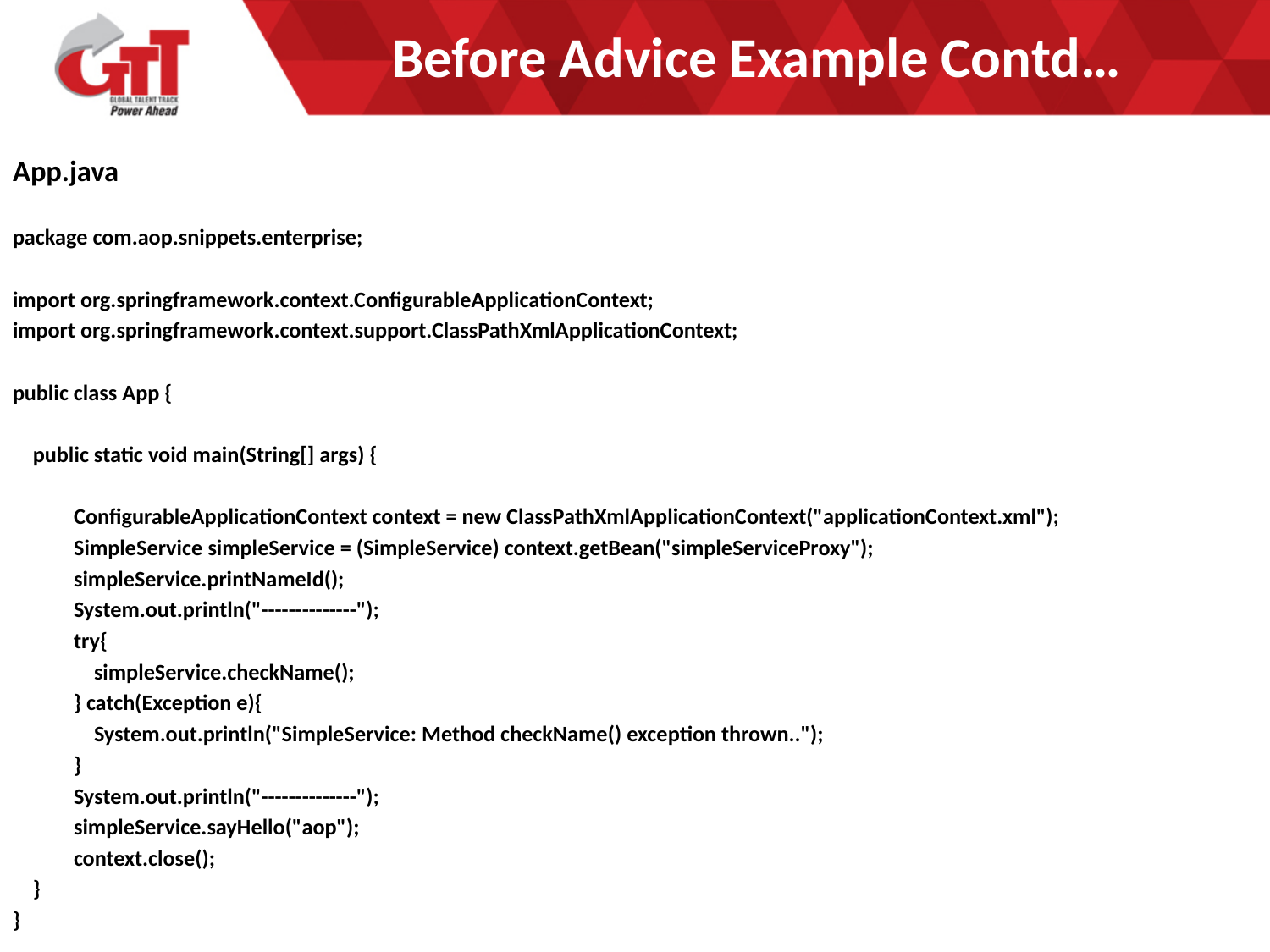

# Before Advice Example Contd…
App.java

package com.aop.snippets.enterprise;

import org.springframework.context.ConfigurableApplicationContext;
import org.springframework.context.support.ClassPathXmlApplicationContext;

public class App {

    public static void main(String[] args) {

            ConfigurableApplicationContext context = new ClassPathXmlApplicationContext("applicationContext.xml");
            SimpleService simpleService = (SimpleService) context.getBean("simpleServiceProxy");
            simpleService.printNameId();
            System.out.println("--------------");
            try{
                simpleService.checkName();
            } catch(Exception e){
                System.out.println("SimpleService: Method checkName() exception thrown..");
            }
            System.out.println("--------------");
            simpleService.sayHello("aop");
            context.close();
    }
}